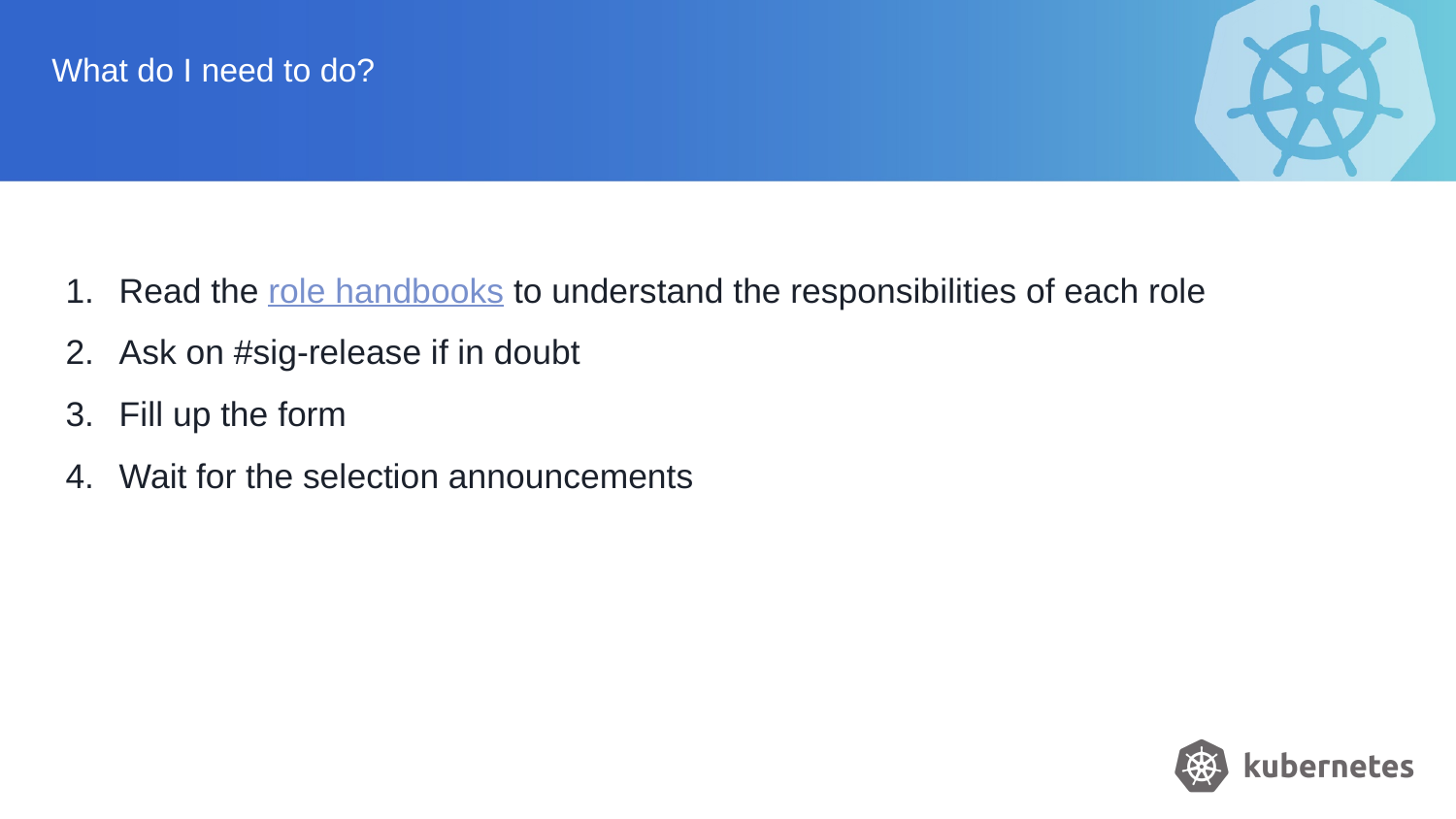

# What do I need to do?
Read the role handbooks to understand the responsibilities of each role
Ask on #sig-release if in doubt
Fill up the form
Wait for the selection announcements